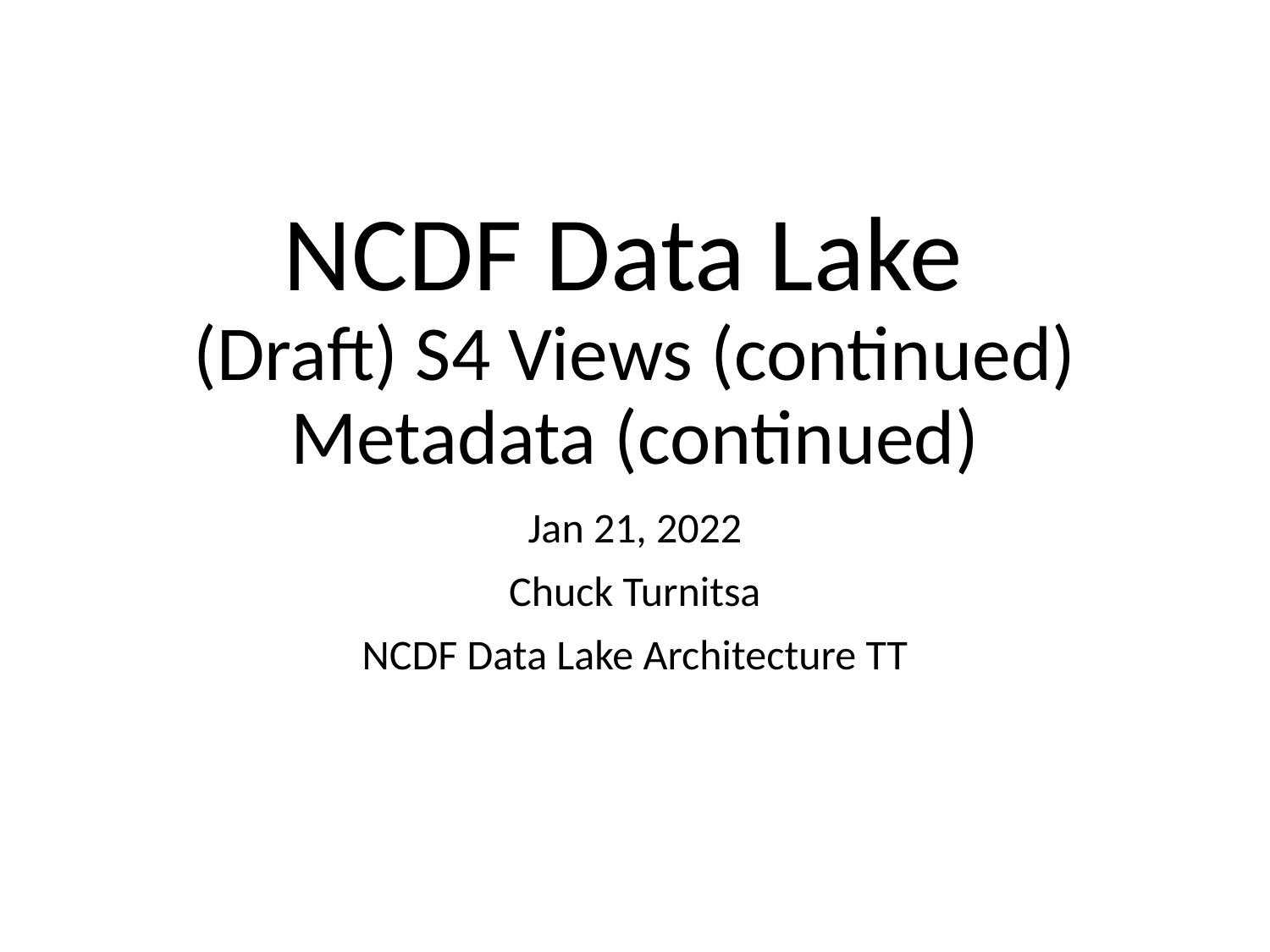

# NCDF Data Lake (Draft) S4 Views (continued) Metadata (continued)
Jan 21, 2022
Chuck Turnitsa
NCDF Data Lake Architecture TT